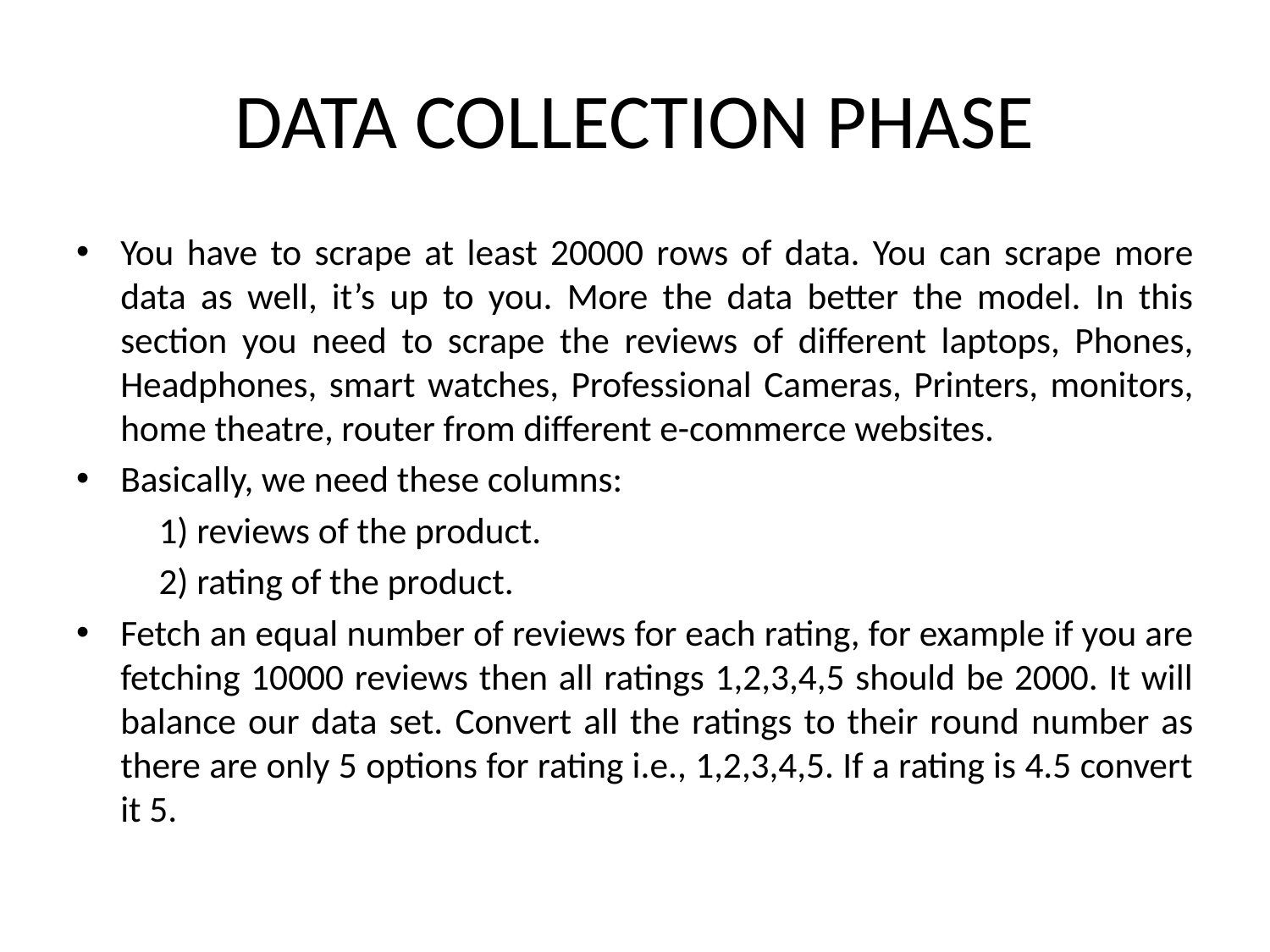

# DATA COLLECTION PHASE
You have to scrape at least 20000 rows of data. You can scrape more data as well, it’s up to you. More the data better the model. In this section you need to scrape the reviews of different laptops, Phones, Headphones, smart watches, Professional Cameras, Printers, monitors, home theatre, router from different e-commerce websites.
Basically, we need these columns:
	1) reviews of the product.
	2) rating of the product.
Fetch an equal number of reviews for each rating, for example if you are fetching 10000 reviews then all ratings 1,2,3,4,5 should be 2000. It will balance our data set. Convert all the ratings to their round number as there are only 5 options for rating i.e., 1,2,3,4,5. If a rating is 4.5 convert it 5.